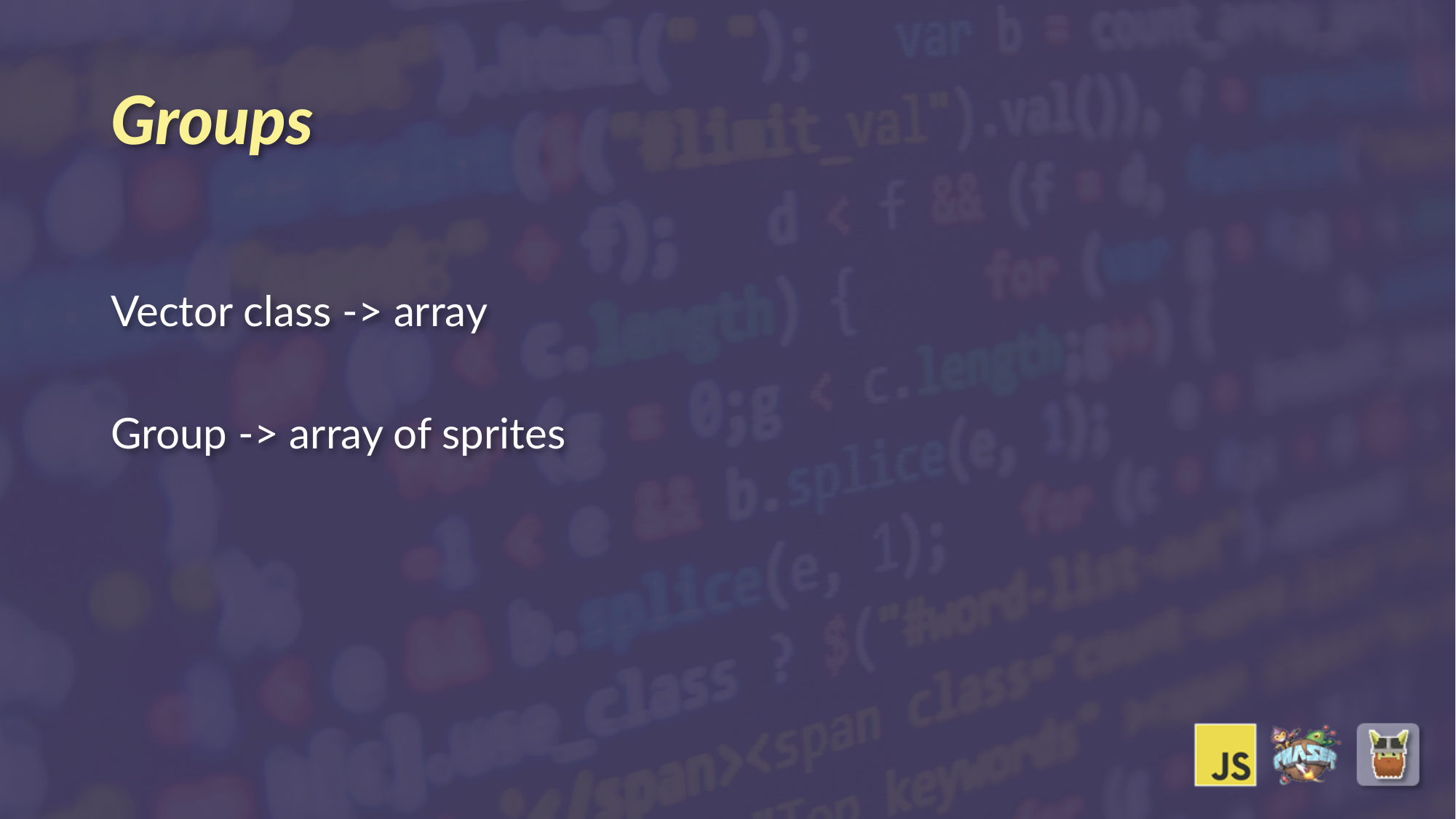

# Groups

Vector class -> array

Group -> array of sprites